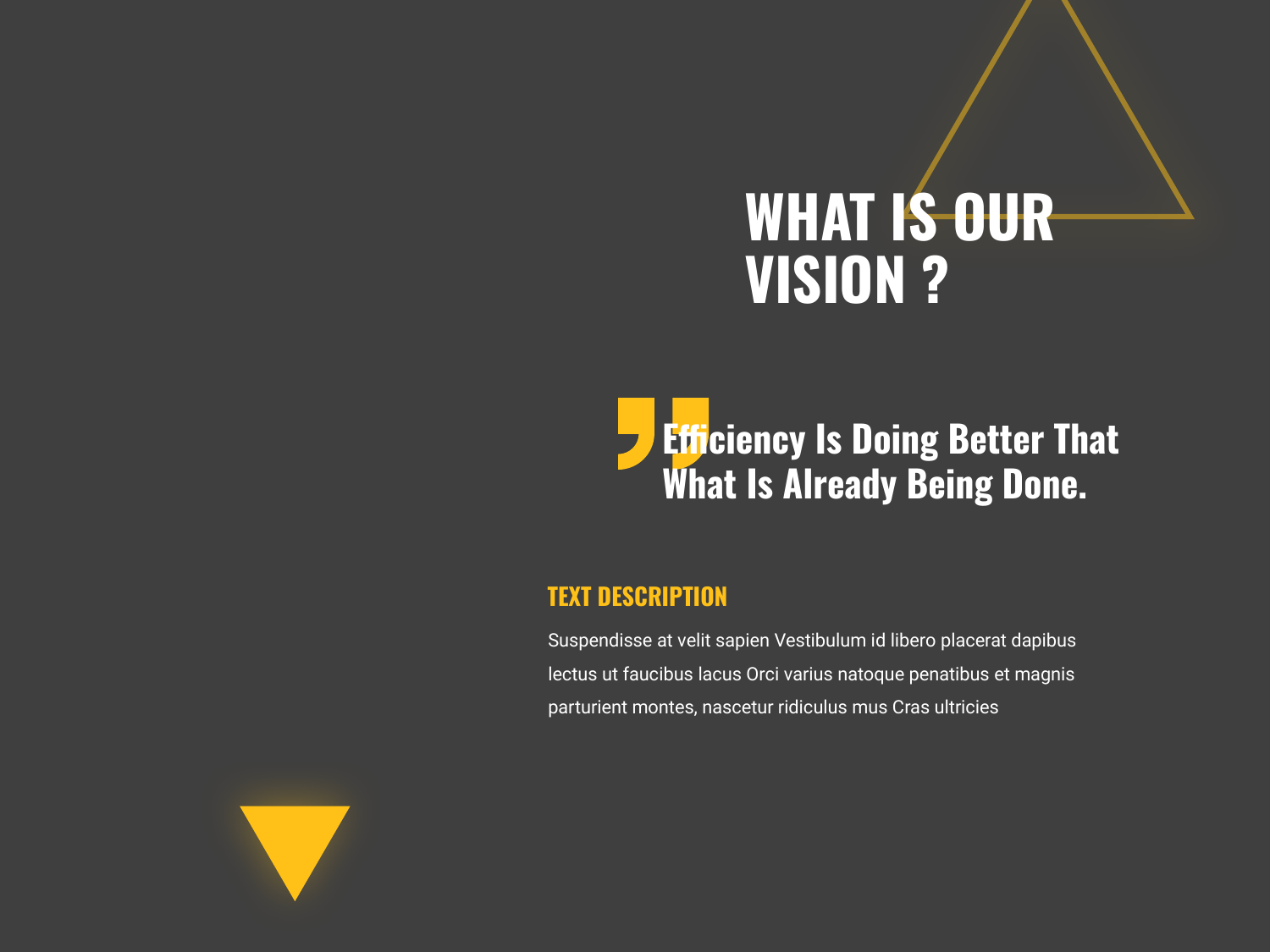

# WHAT IS OUR VISION ?

Efficiency Is Doing Better That
What Is Already Being Done.
TEXT DESCRIPTION
Suspendisse at velit sapien Vestibulum id libero placerat dapibus lectus ut faucibus lacus Orci varius natoque penatibus et magnis parturient montes, nascetur ridiculus mus Cras ultricies